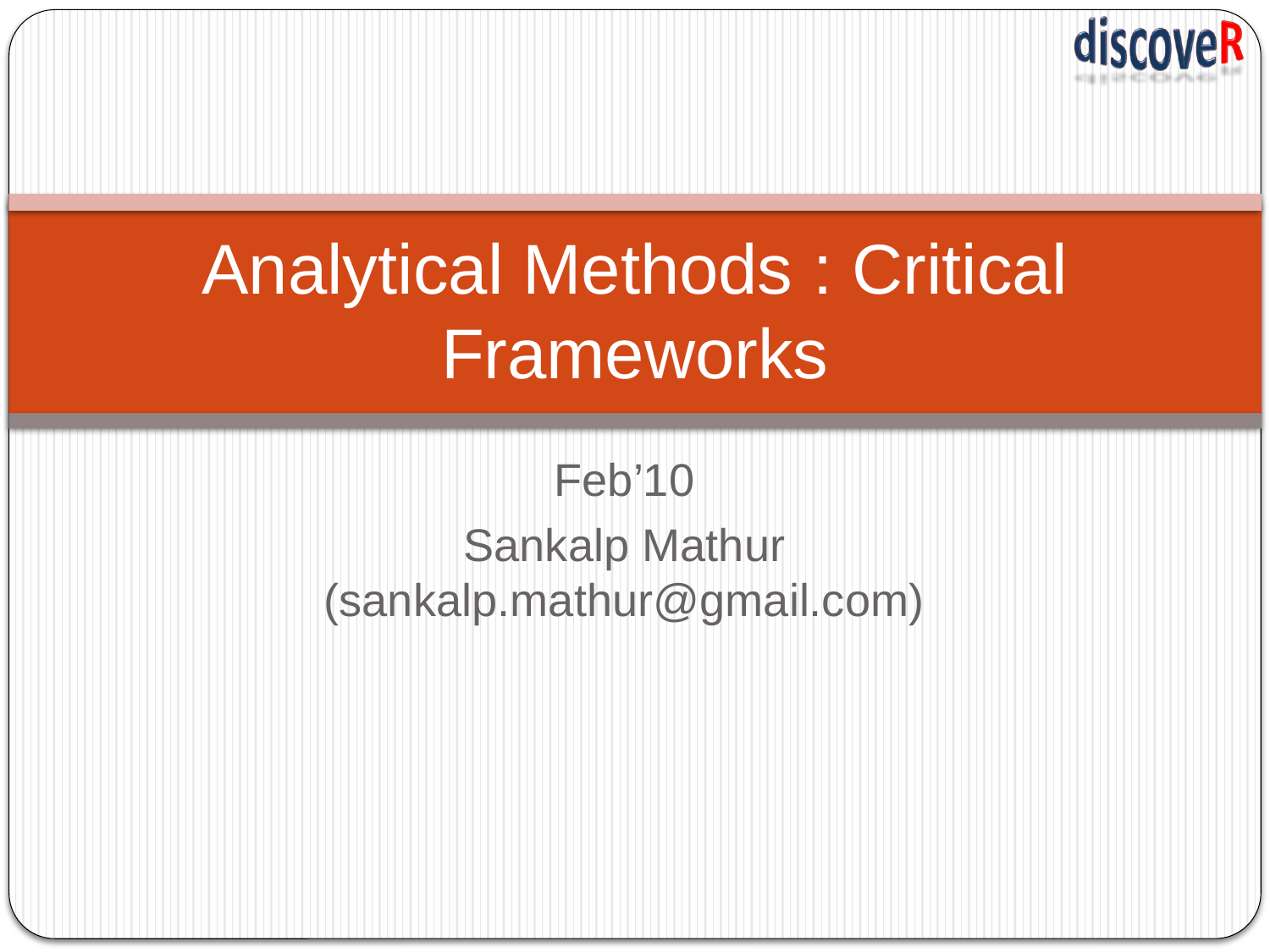

# Analytical Methods : Critical Frameworks
Feb’10
Sankalp Mathur (sankalp.mathur@gmail.com)